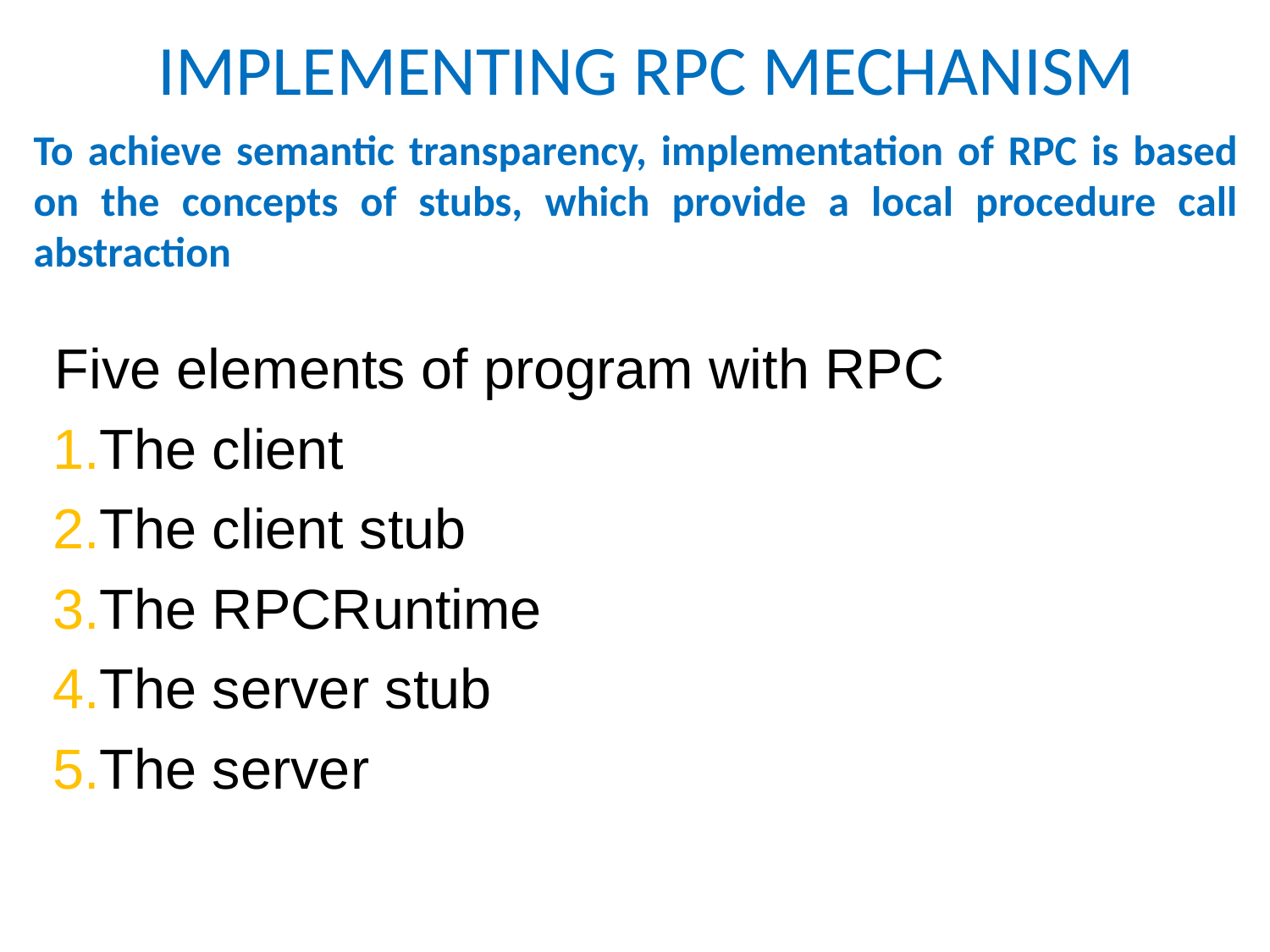

# IMPLEMENTING RPC MECHANISM
To achieve semantic transparency, implementation of RPC is based on the concepts of stubs, which provide a local procedure call abstraction
Five elements of program with RPC
The client
The client stub
The RPCRuntime
The server stub
The server